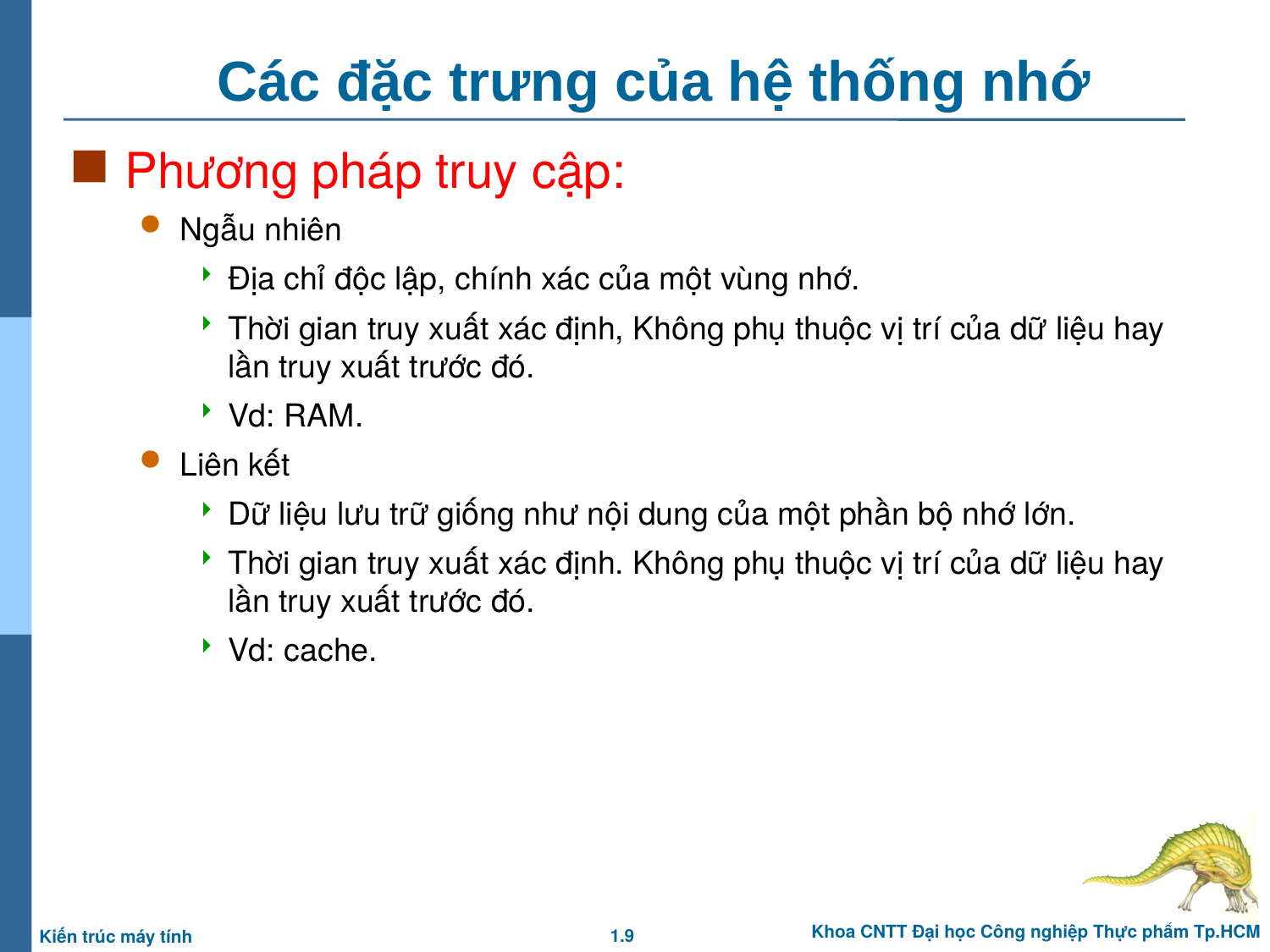

# Các đặc trưng của hệ thống nhớ
Phương pháp truy cập:
Ngẫu nhiên
Địa chỉ độc lập, chính xác của một vùng nhớ.
Thời gian truy xuất xác định, Không phụ thuộc vị trí của dữ liệu hay lần truy xuất trước đó.
Vd: RAM.
Liên kết
Dữ liệu lưu trữ giống như nội dung của một phần bộ nhớ lớn.
Thời gian truy xuất xác định. Không phụ thuộc vị trí của dữ liệu hay lần truy xuất trước đó.
Vd: cache.